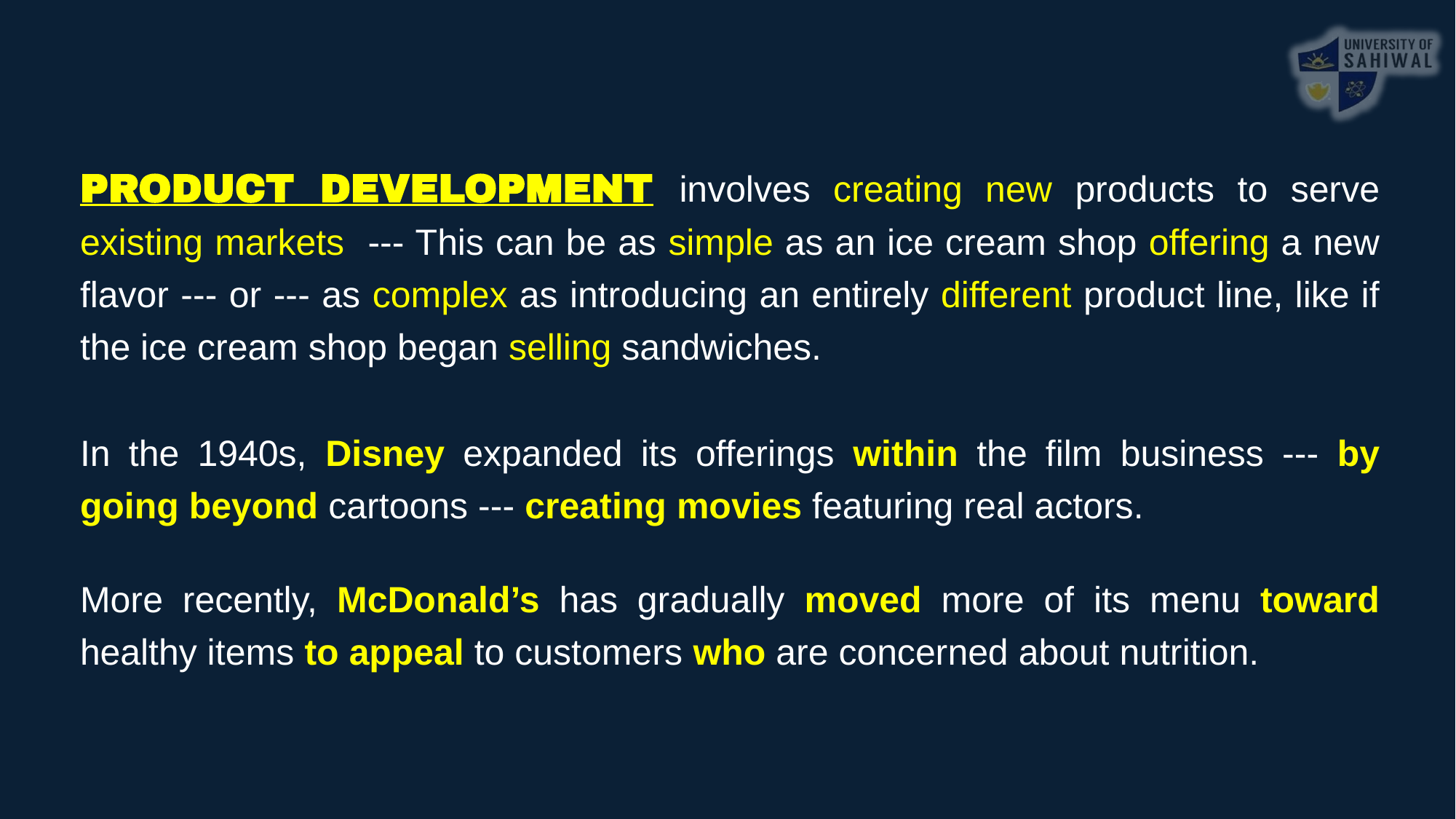

PRODUCT DEVELOPMENT involves creating new products to serve existing markets  --- This can be as simple as an ice cream shop offering a new flavor --- or --- as complex as introducing an entirely different product line, like if the ice cream shop began selling sandwiches.

In the 1940s, Disney expanded its offerings within the film business --- by going beyond cartoons --- creating movies featuring real actors.

More recently, McDonald’s has gradually moved more of its menu toward healthy items to appeal to customers who are concerned about nutrition.